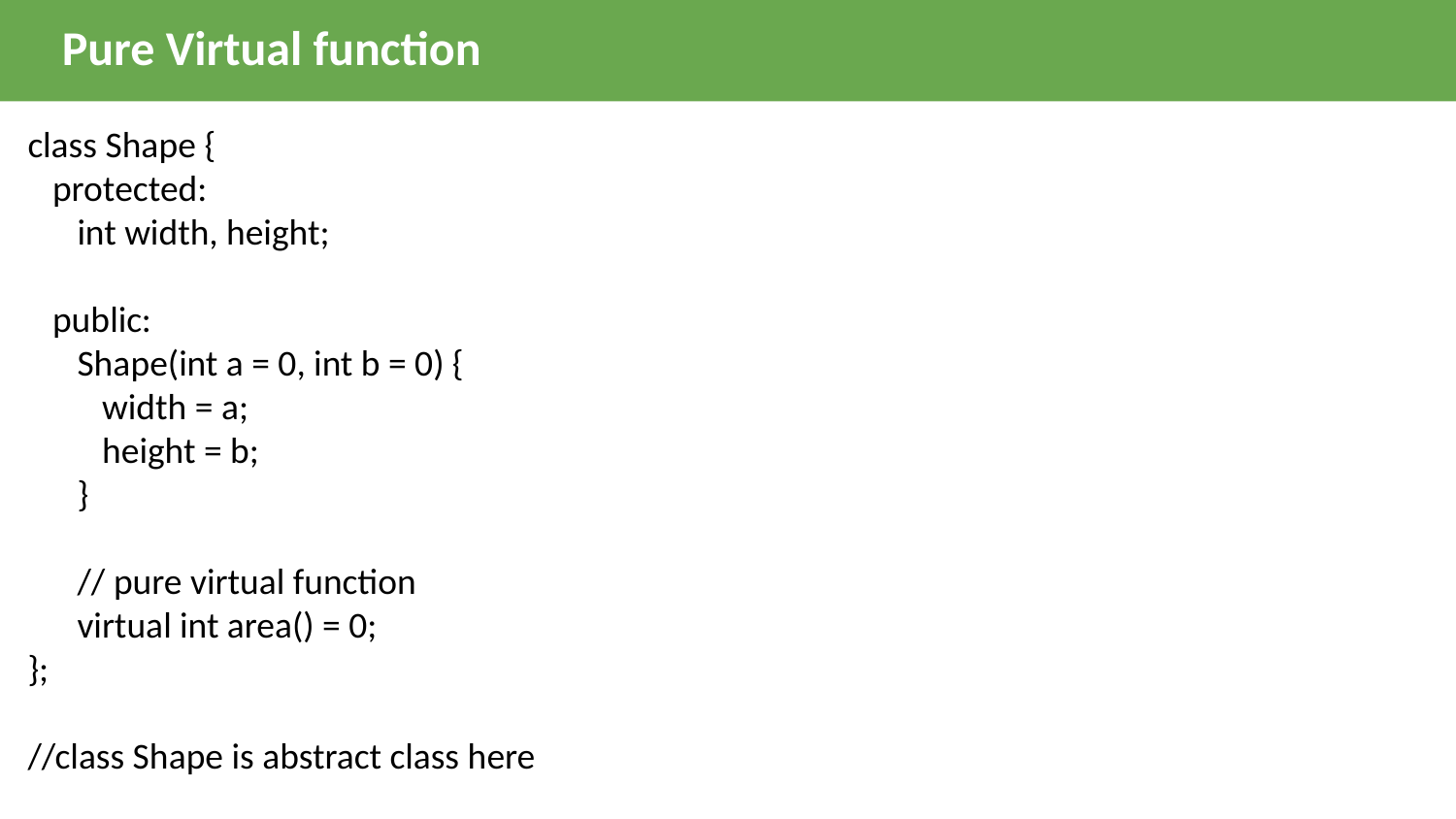

Pure Virtual function
class Shape {
   protected:
      int width, height;

   public:
      Shape(int a = 0, int b = 0) {
         width = a;
         height = b;
      }

      // pure virtual function
      virtual int area() = 0;
};

//class Shape is abstract class here